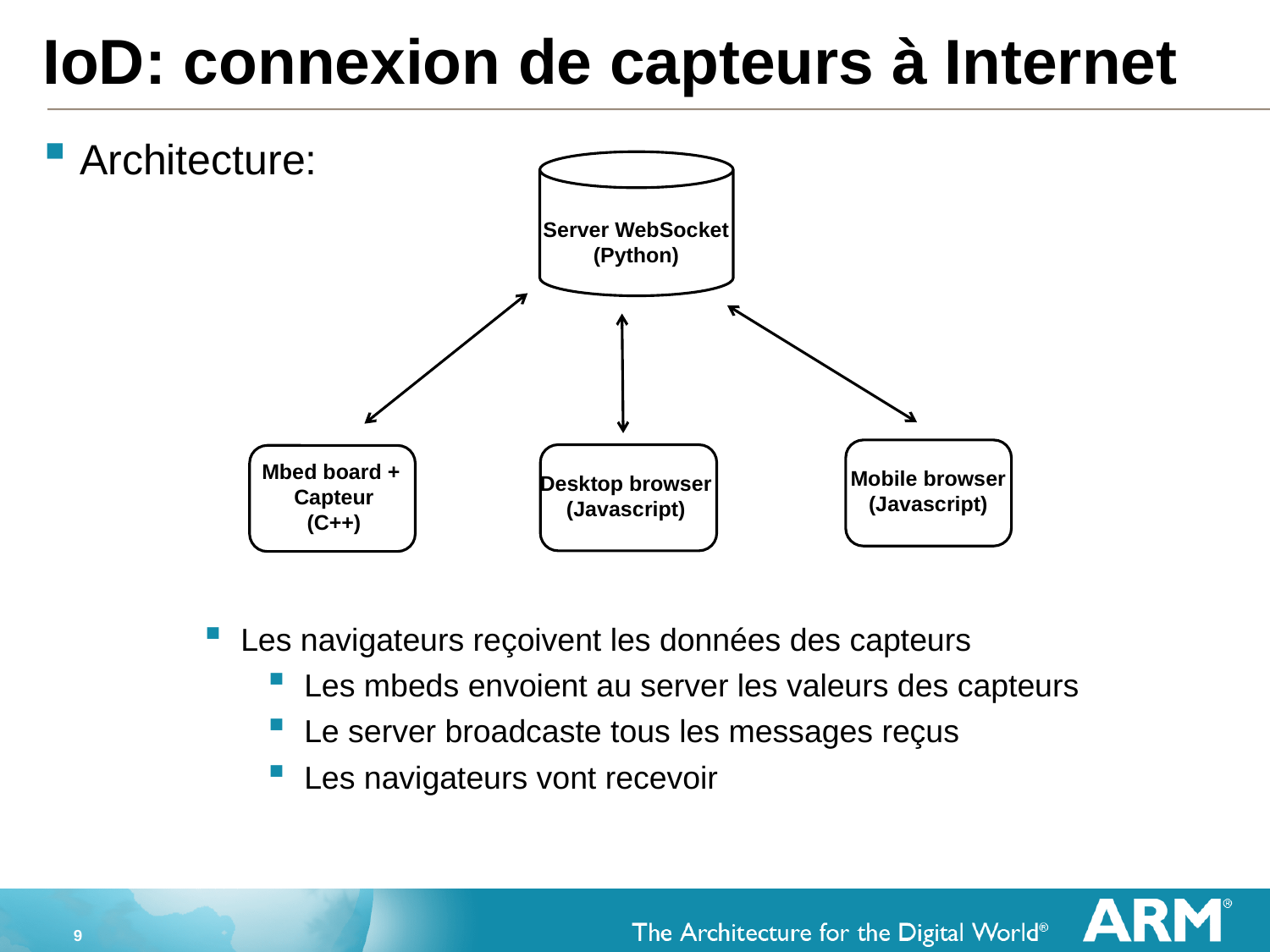

# IoD: connexion de capteurs à Internet
Architecture:

Server WebSocket
(Python)

Mbed board +
Capteur
(C++)
Mobile browser
(Javascript)
Desktop browser
(Javascript)
Les navigateurs reçoivent les données des capteurs
Les mbeds envoient au server les valeurs des capteurs
Le server broadcaste tous les messages reçus
Les navigateurs vont recevoir